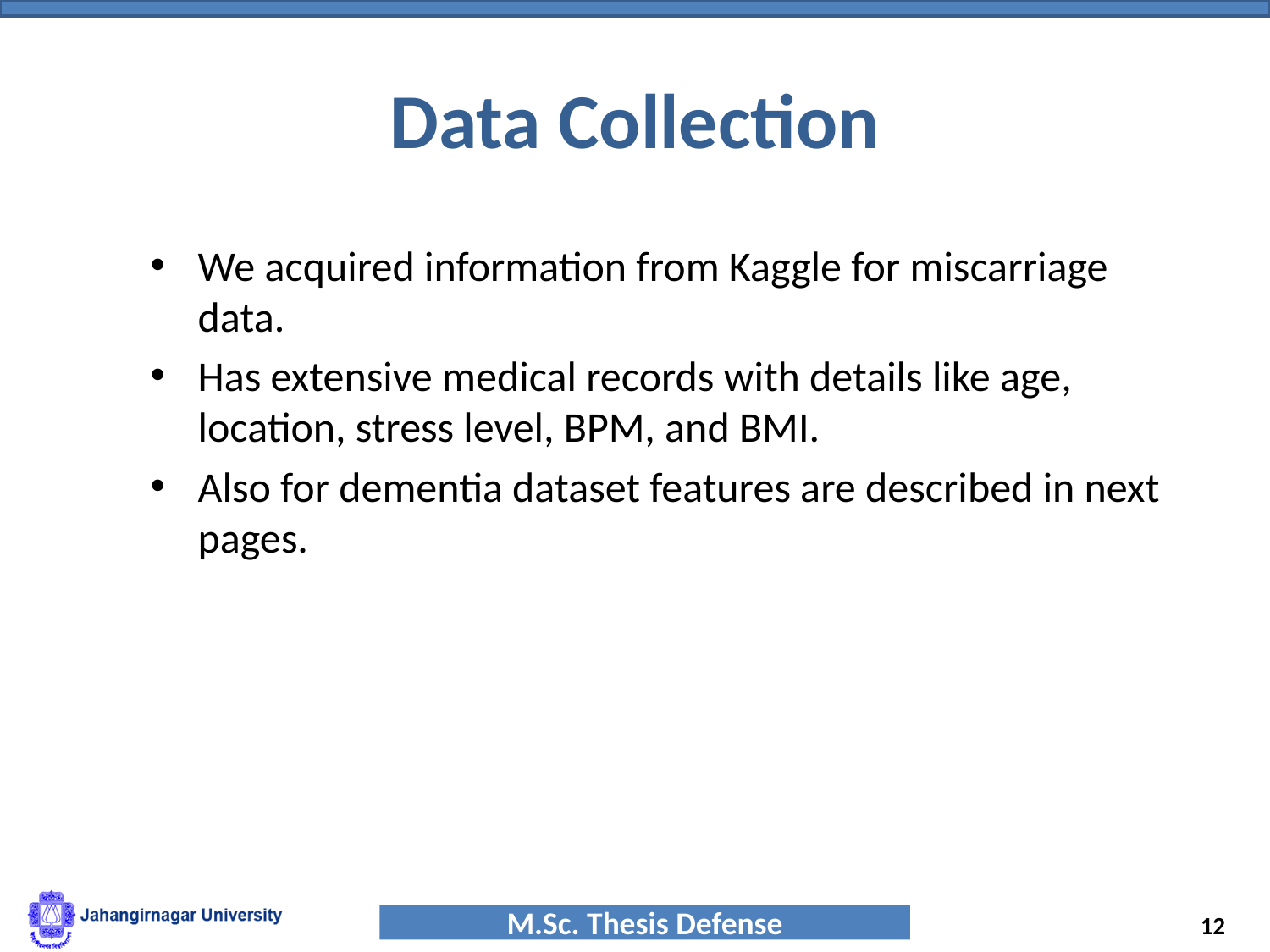

# Data Collection
We acquired information from Kaggle for miscarriage data.
Has extensive medical records with details like age, location, stress level, BPM, and BMI.
Also for dementia dataset features are described in next pages.
12